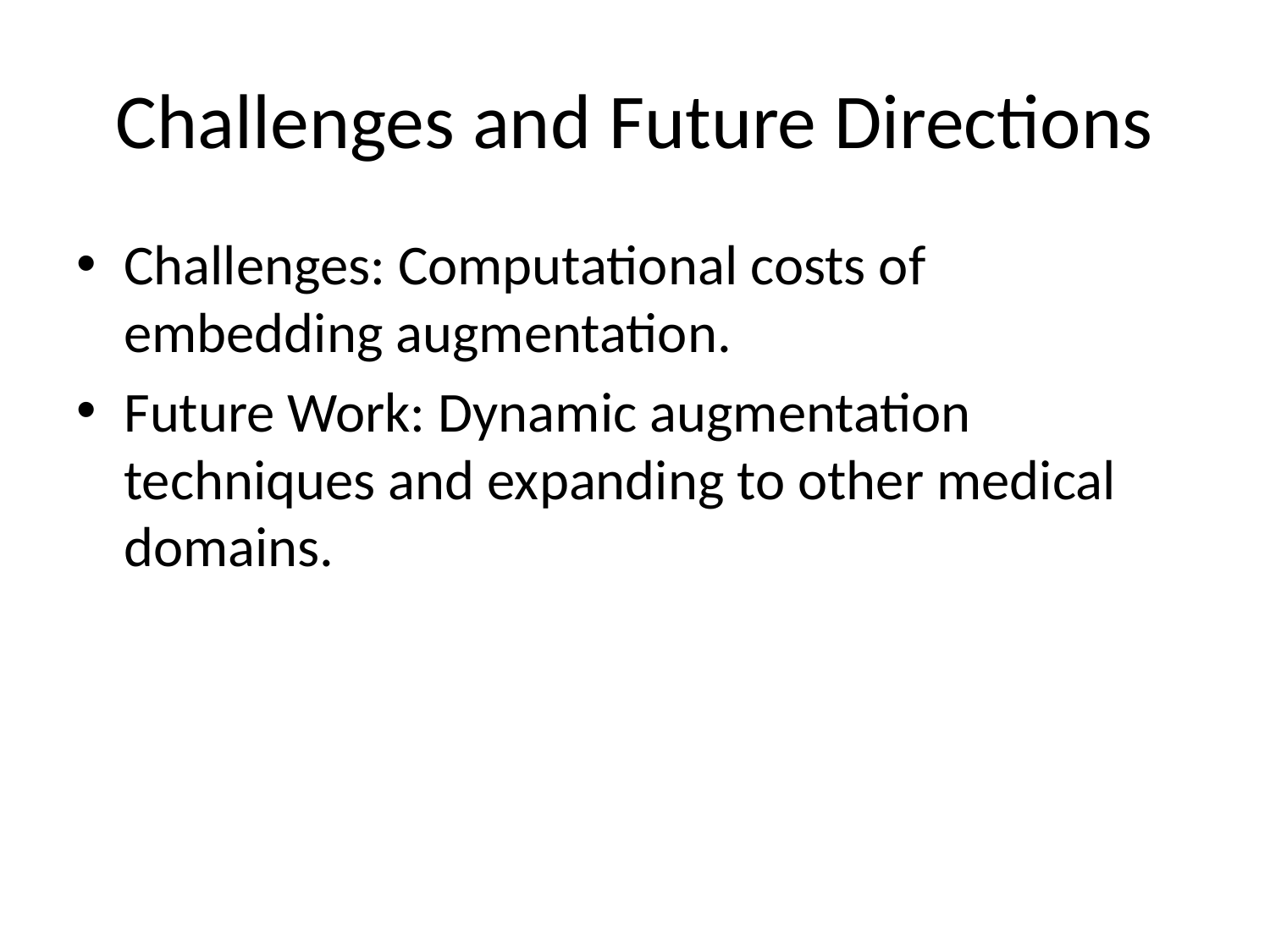

# Challenges and Future Directions
Challenges: Computational costs of embedding augmentation.
Future Work: Dynamic augmentation techniques and expanding to other medical domains.